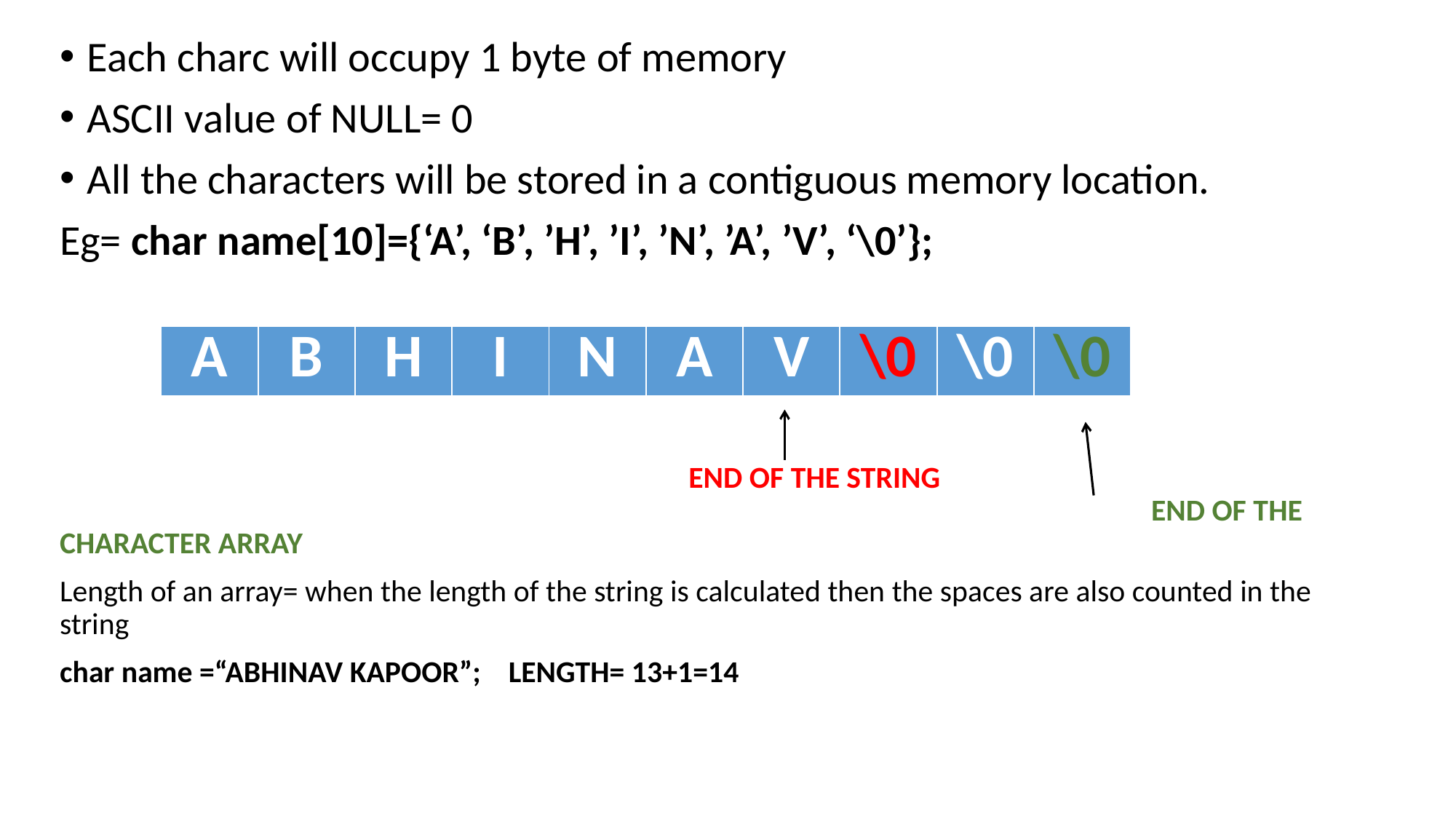

Each charc will occupy 1 byte of memory
ASCII value of NULL= 0
All the characters will be stored in a contiguous memory location.
Eg= char name[10]={‘A’, ‘B’, ’H’, ’I’, ’N’, ’A’, ’V’, ‘\0’};

                                                                                           END OF THE STRING                                                                                          								END OF THE CHARACTER ARRAY
Length of an array= when the length of the string is calculated then the spaces are also counted in the string
char name =“ABHINAV KAPOOR”;    LENGTH= 13+1=14
| A | B | H | I | N | A | V | \0 | \0 | \0 |
| --- | --- | --- | --- | --- | --- | --- | --- | --- | --- |